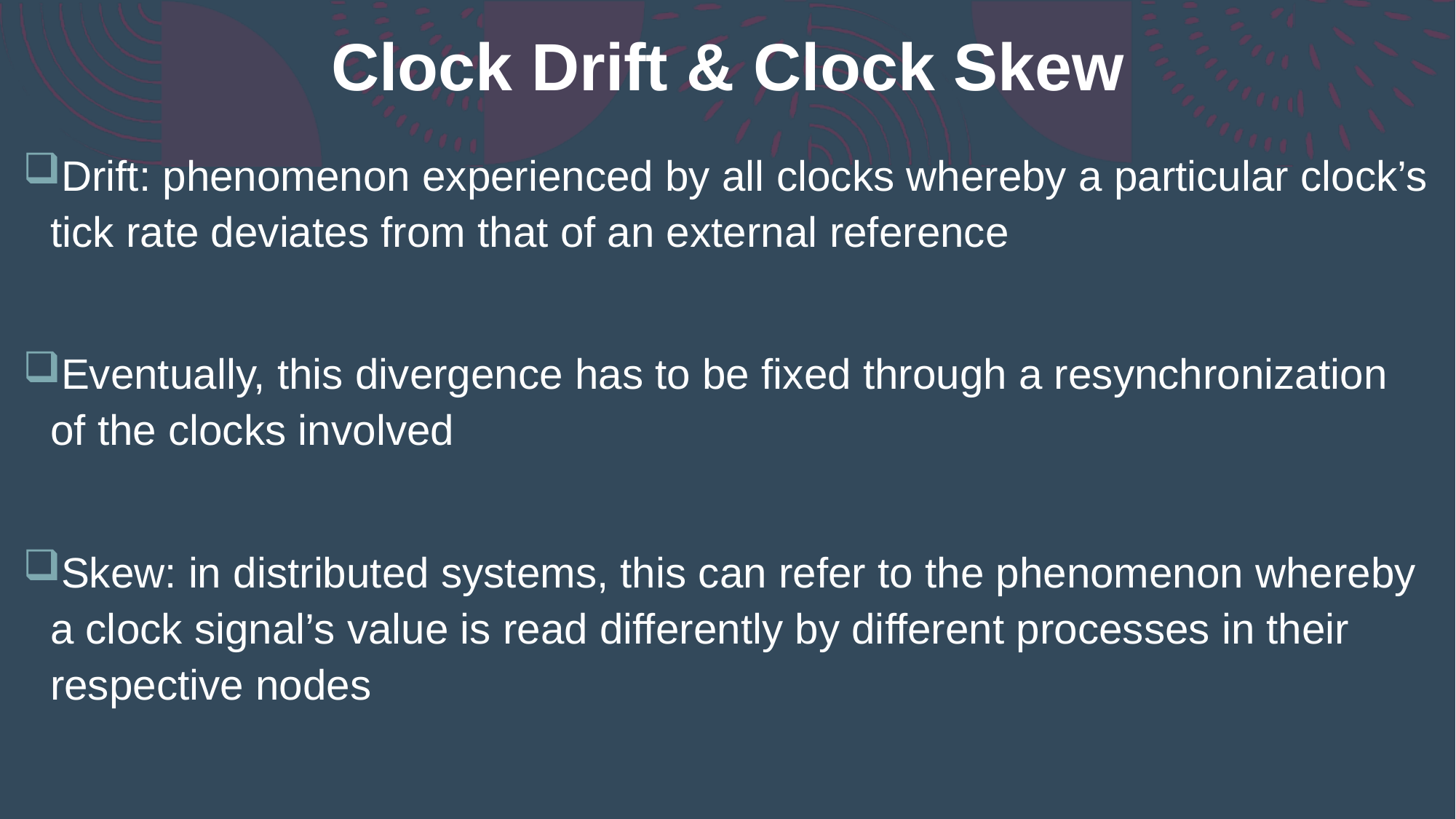

# Clock Drift & Clock Skew
Drift: phenomenon experienced by all clocks whereby a particular clock’s tick rate deviates from that of an external reference

Eventually, this divergence has to be fixed through a resynchronization of the clocks involved

Skew: in distributed systems, this can refer to the phenomenon whereby a clock signal’s value is read differently by different processes in their respective nodes